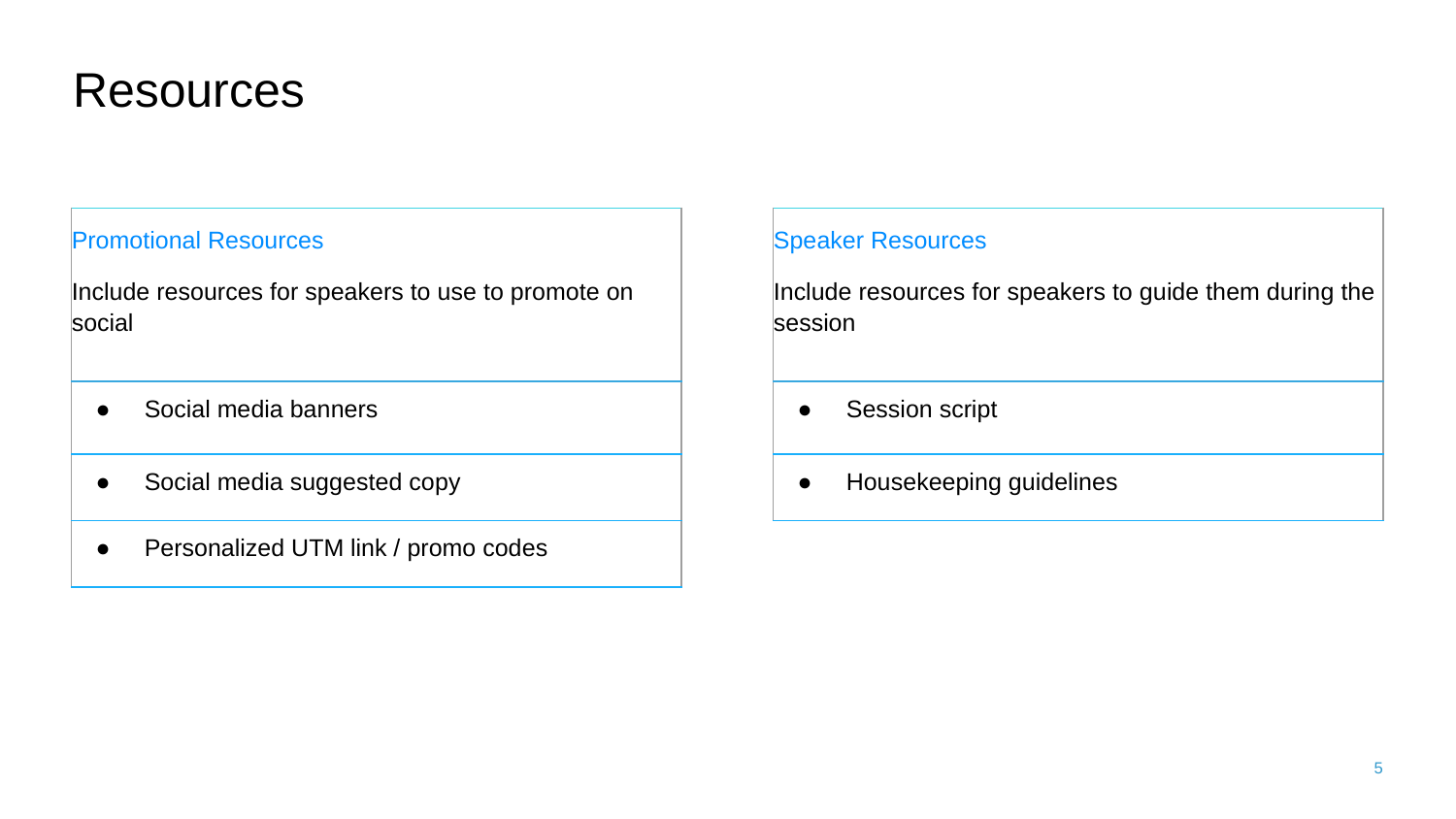

Resources
| Promotional Resources Include resources for speakers to use to promote on social |
| --- |
| Social media banners |
| Social media suggested copy |
| Personalized UTM link / promo codes |
| Speaker Resources Include resources for speakers to guide them during the session |
| --- |
| Session script |
| Housekeeping guidelines |
5